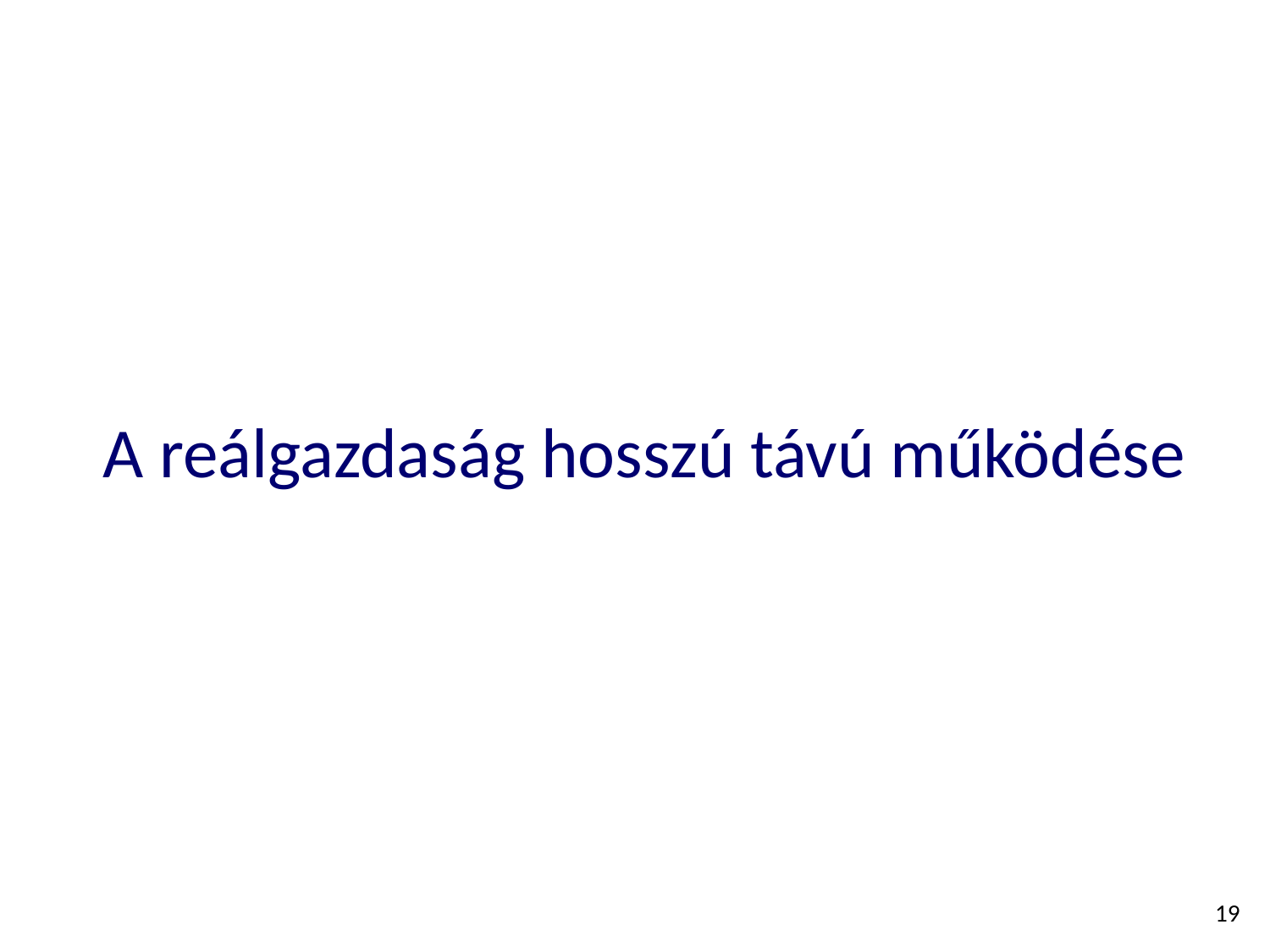

# A reálgazdaság hosszú távú működése
19